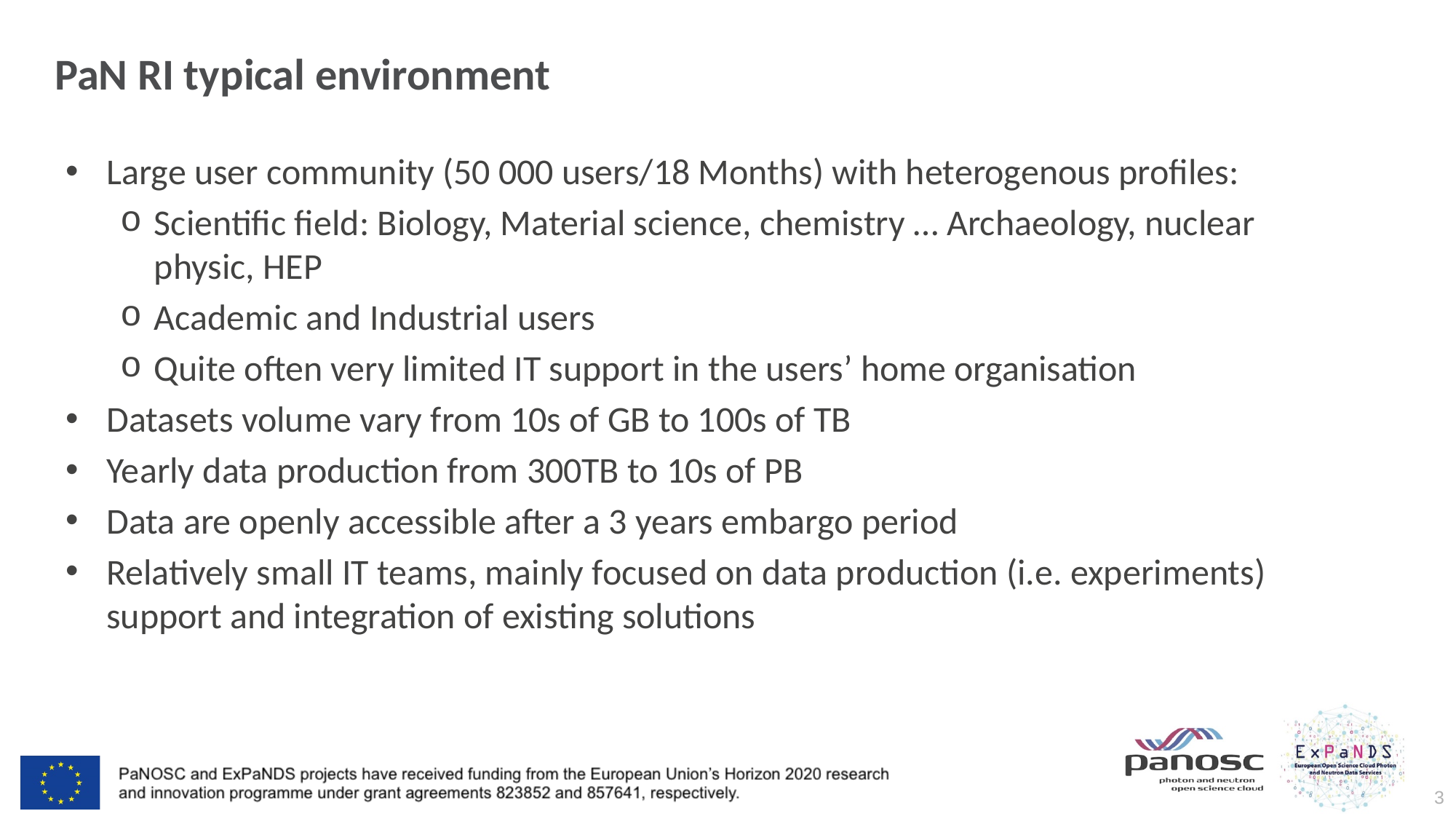

# PaN RI typical environment
Large user community (50 000 users/18 Months) with heterogenous profiles:
Scientific field: Biology, Material science, chemistry … Archaeology, nuclear physic, HEP
Academic and Industrial users
Quite often very limited IT support in the users’ home organisation
Datasets volume vary from 10s of GB to 100s of TB
Yearly data production from 300TB to 10s of PB
Data are openly accessible after a 3 years embargo period
Relatively small IT teams, mainly focused on data production (i.e. experiments) support and integration of existing solutions
3